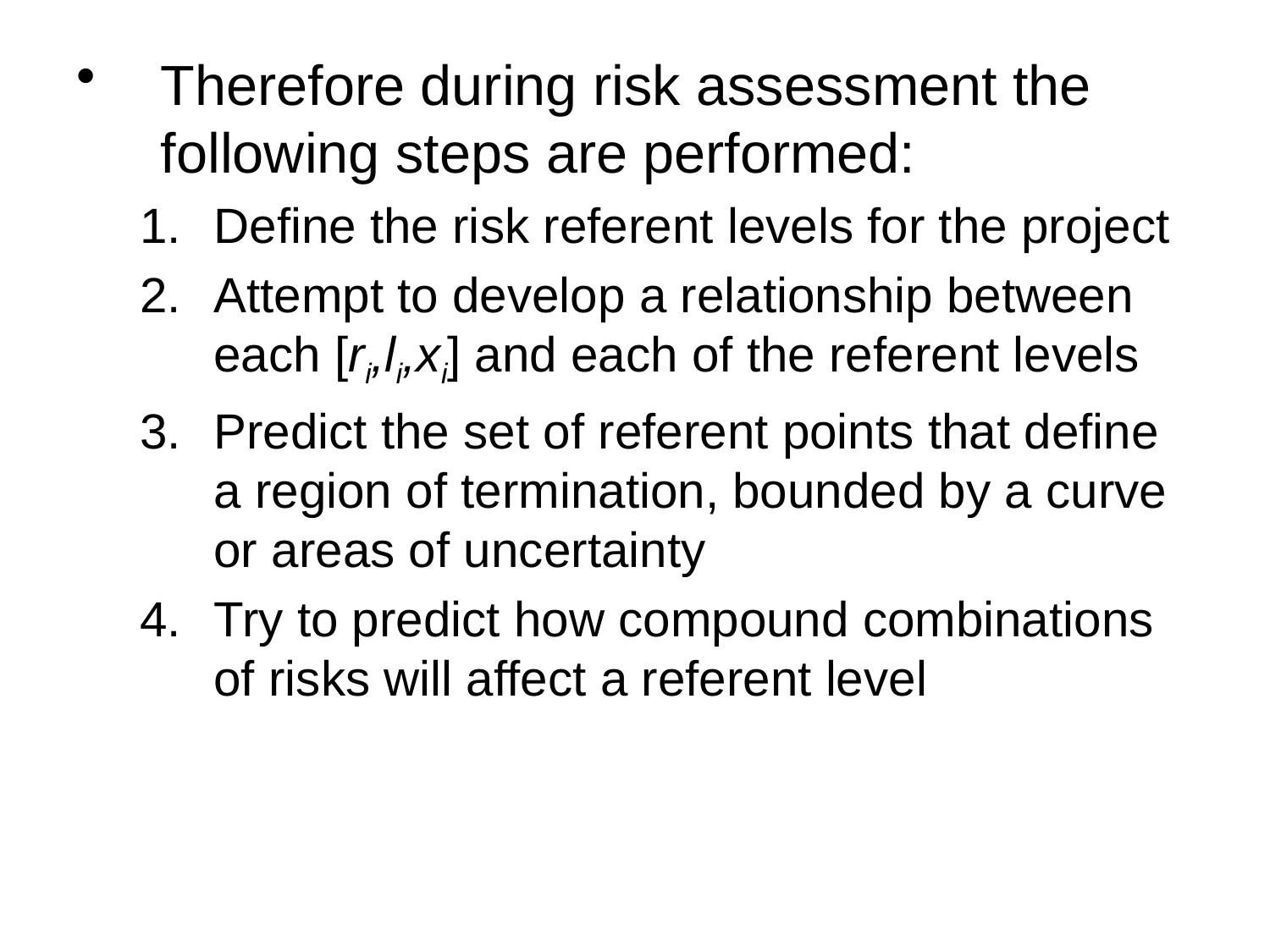

Therefore during risk assessment the following steps are performed:
Define the risk referent levels for the project
Attempt to develop a relationship between each [ri,li,xi] and each of the referent levels
Predict the set of referent points that define a region of termination, bounded by a curve or areas of uncertainty
Try to predict how compound combinations of risks will affect a referent level